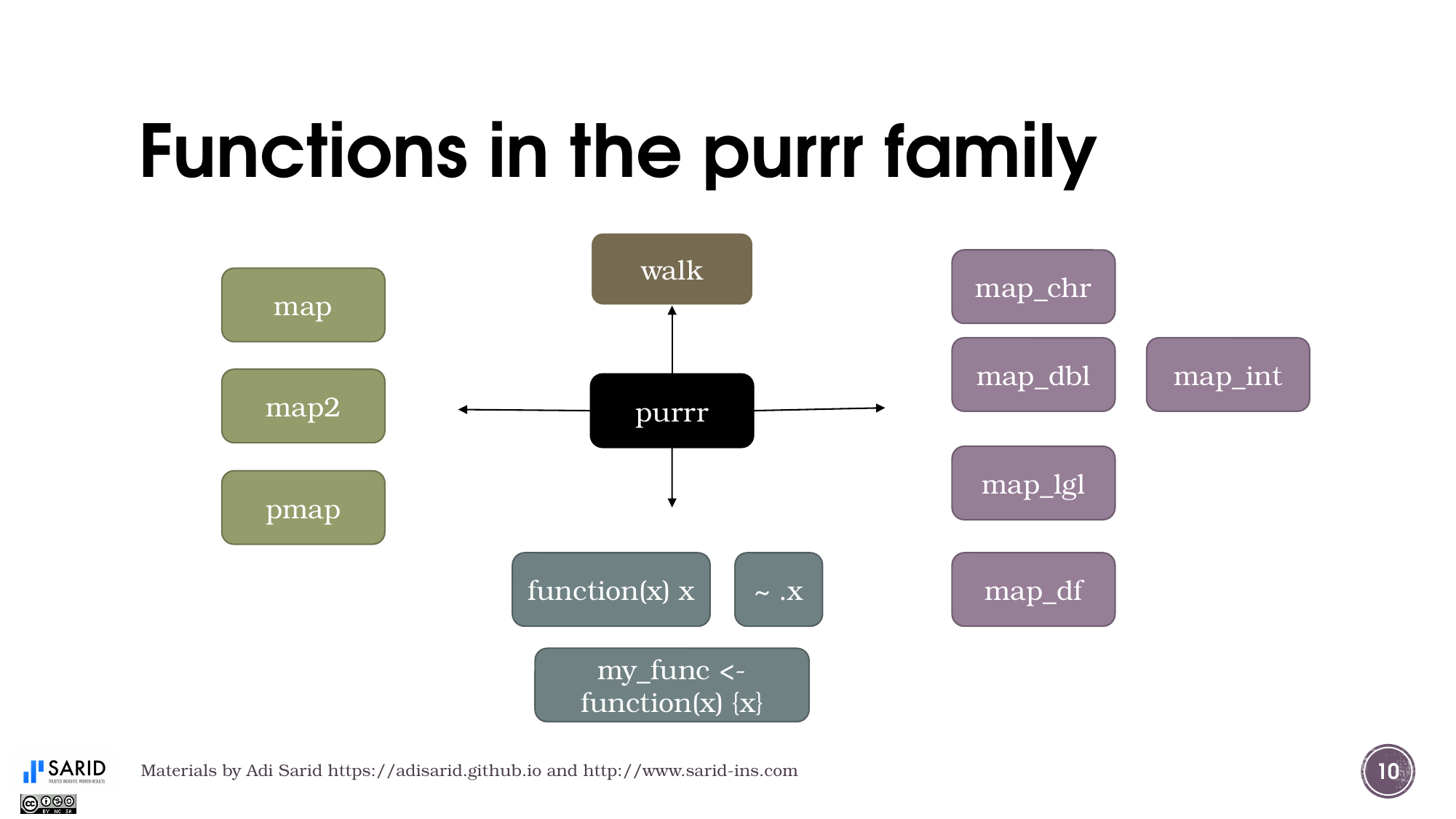

# Functions in the purrr family
walk
map_chr
map
map_dbl
map_int
map2
purrr
map_lgl
pmap
function(x) x
~ .x
map_df
my_func <- function(x) {x}
Materials by Adi Sarid https://adisarid.github.io and http://www.sarid-ins.com
10